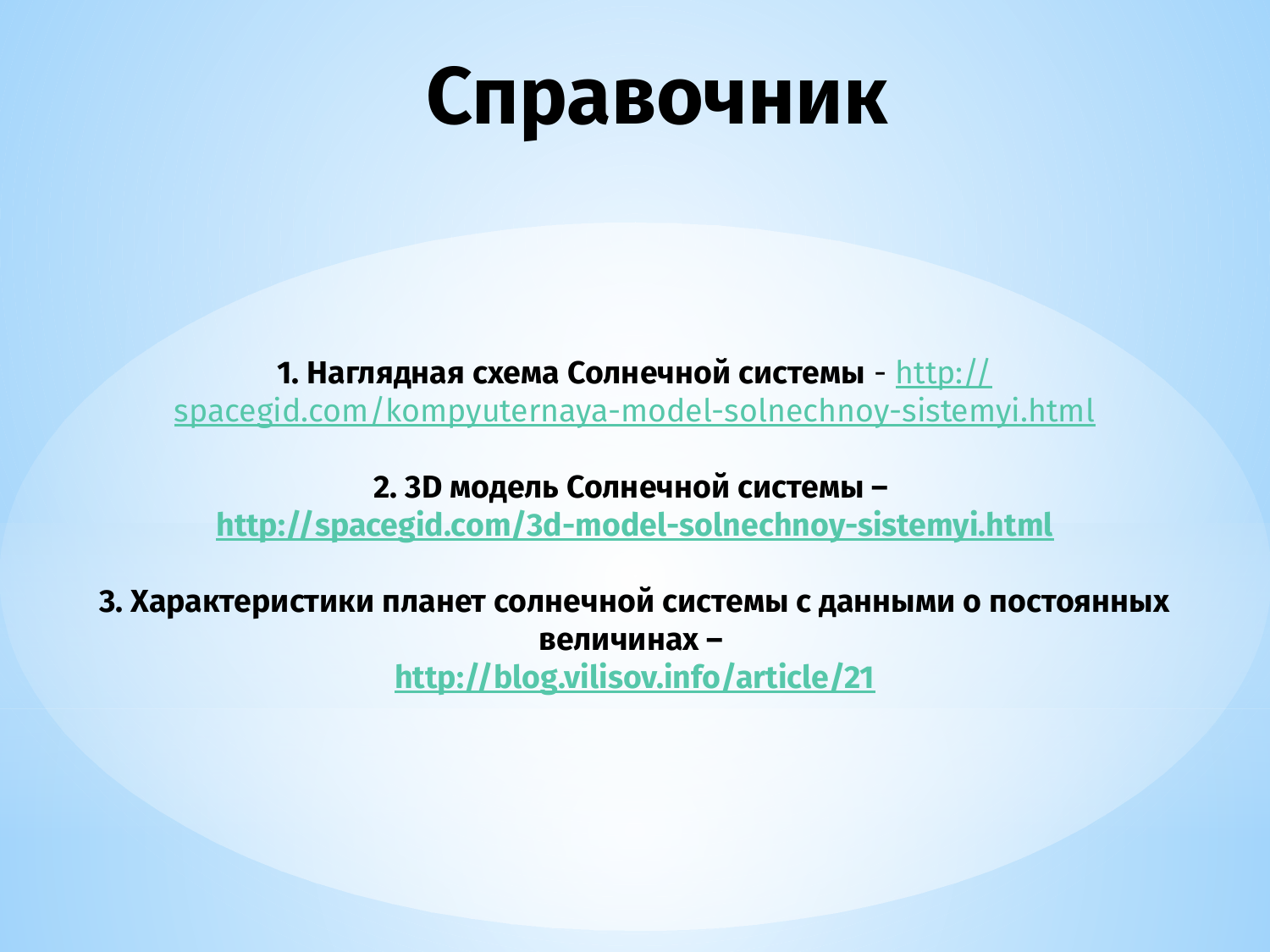

# Справочник
1. Наглядная схема Солнечной системы - http://spacegid.com/kompyuternaya-model-solnechnoy-sistemyi.html

2. 3D модель Солнечной системы –
http://spacegid.com/3d-model-solnechnoy-sistemyi.html

3. Характеристики планет солнечной системы с данными о постоянных величинах –
http://blog.vilisov.info/article/21